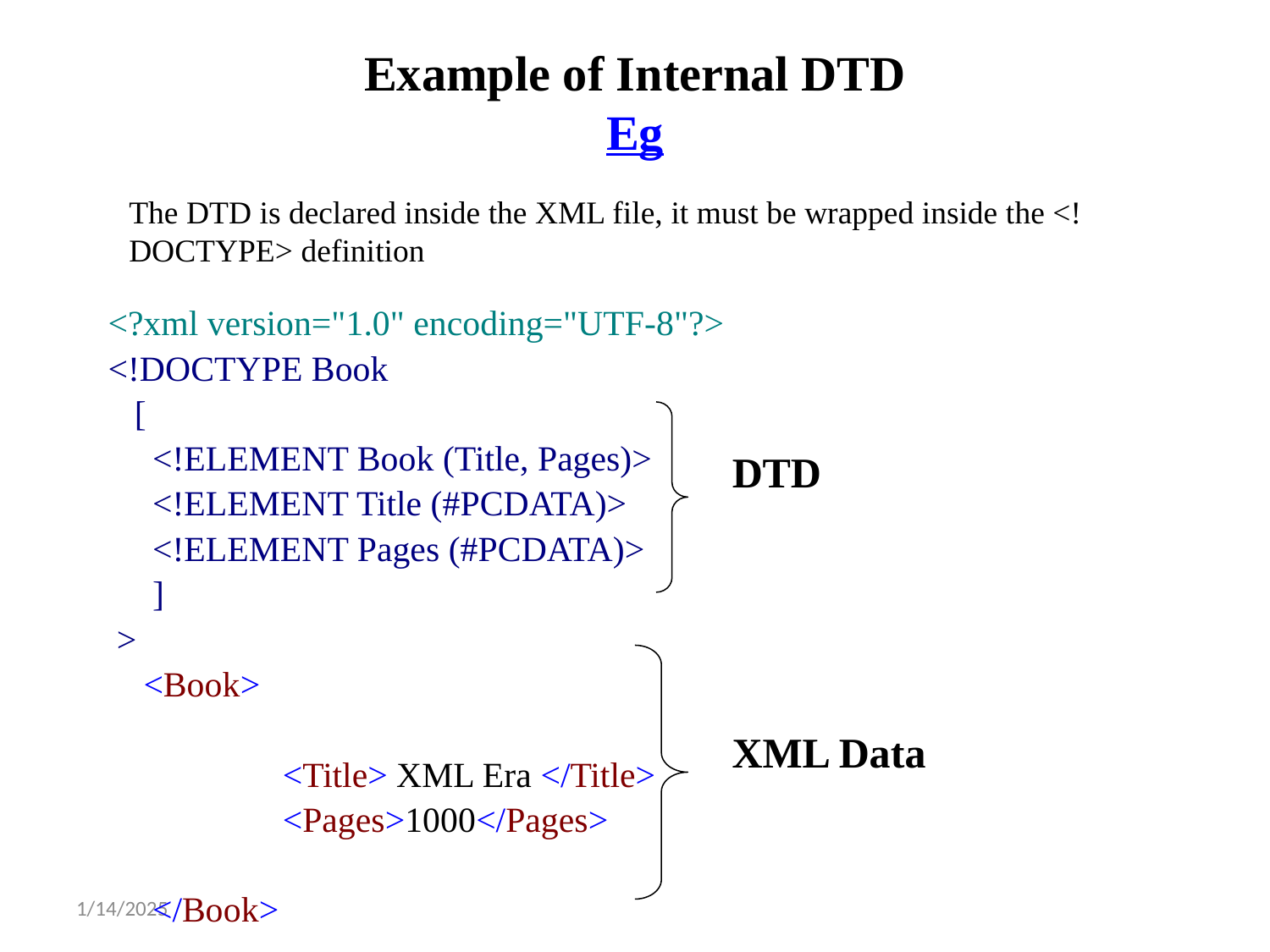

# Example of Internal DTD Eg

The DTD is declared inside the XML file, it must be wrapped inside the <!DOCTYPE> definition

<?xml version="1.0" encoding="UTF-8"?>
<!DOCTYPE Book
   [
     <!ELEMENT Book (Title, Pages)>
     <!ELEMENT Title (#PCDATA)>
     <!ELEMENT Pages (#PCDATA)>
     ]
 >
    <Book>

       	<Title> XML Era </Title>
       	<Pages>1000</Pages>

     </Book>

DTD

XML Data
1/14/2025